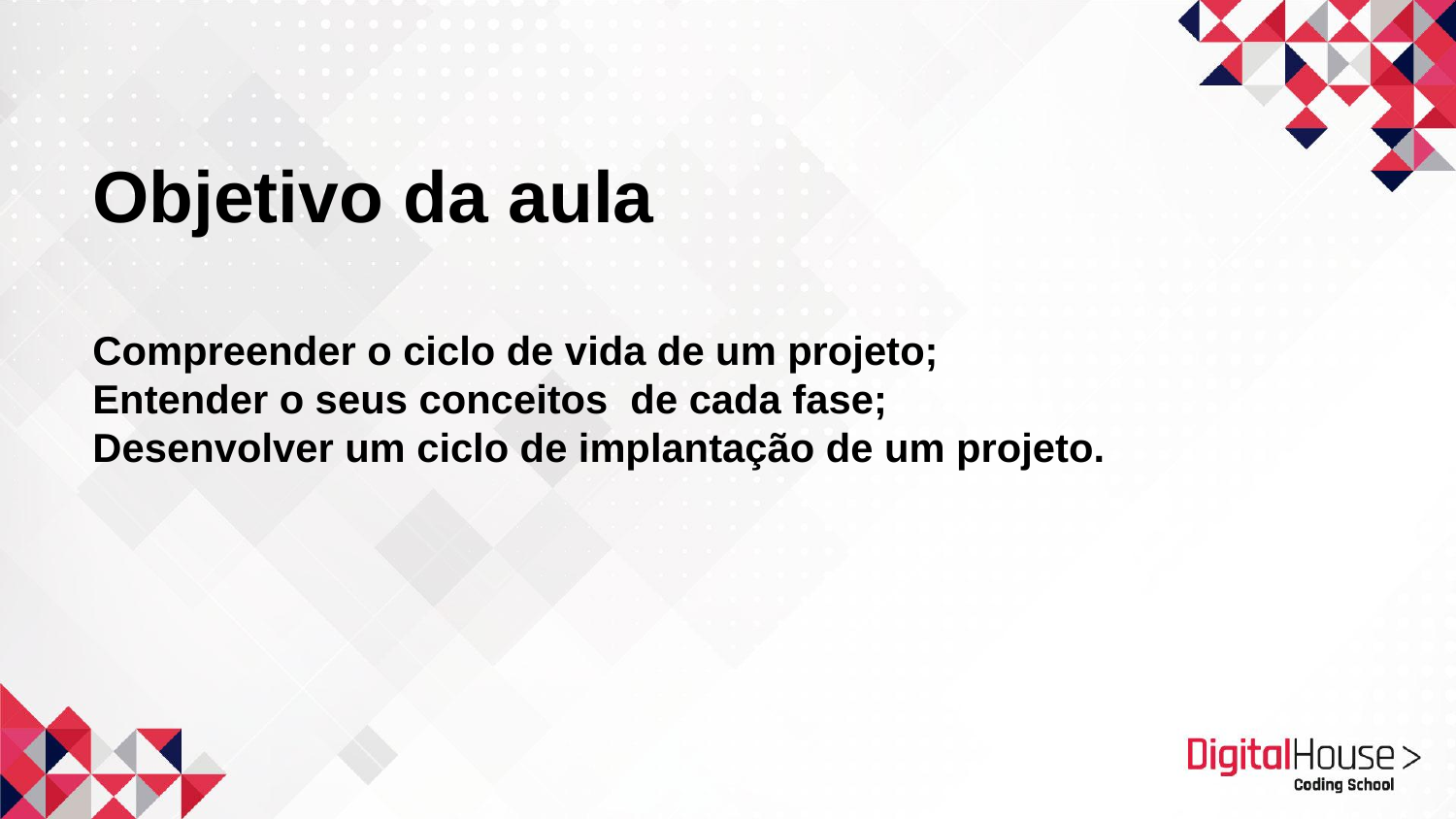

# Objetivo da aula Compreender o ciclo de vida de um projeto; Entender o seus conceitos  de cada fase; Desenvolver um ciclo de implantação de um projeto.